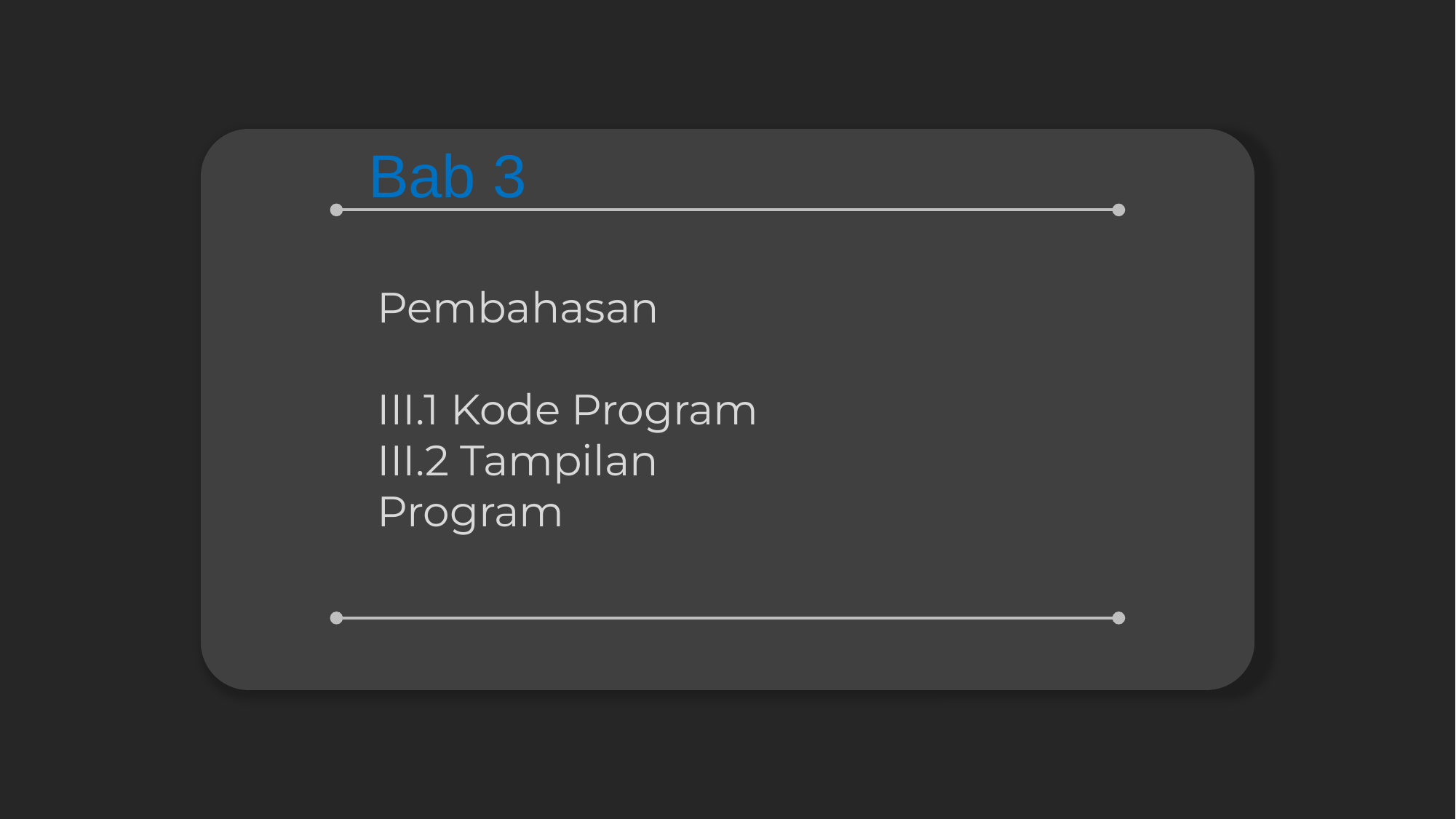

Bab 3

Pembahasan

III.1 Kode Program
III.2 Tampilan Program